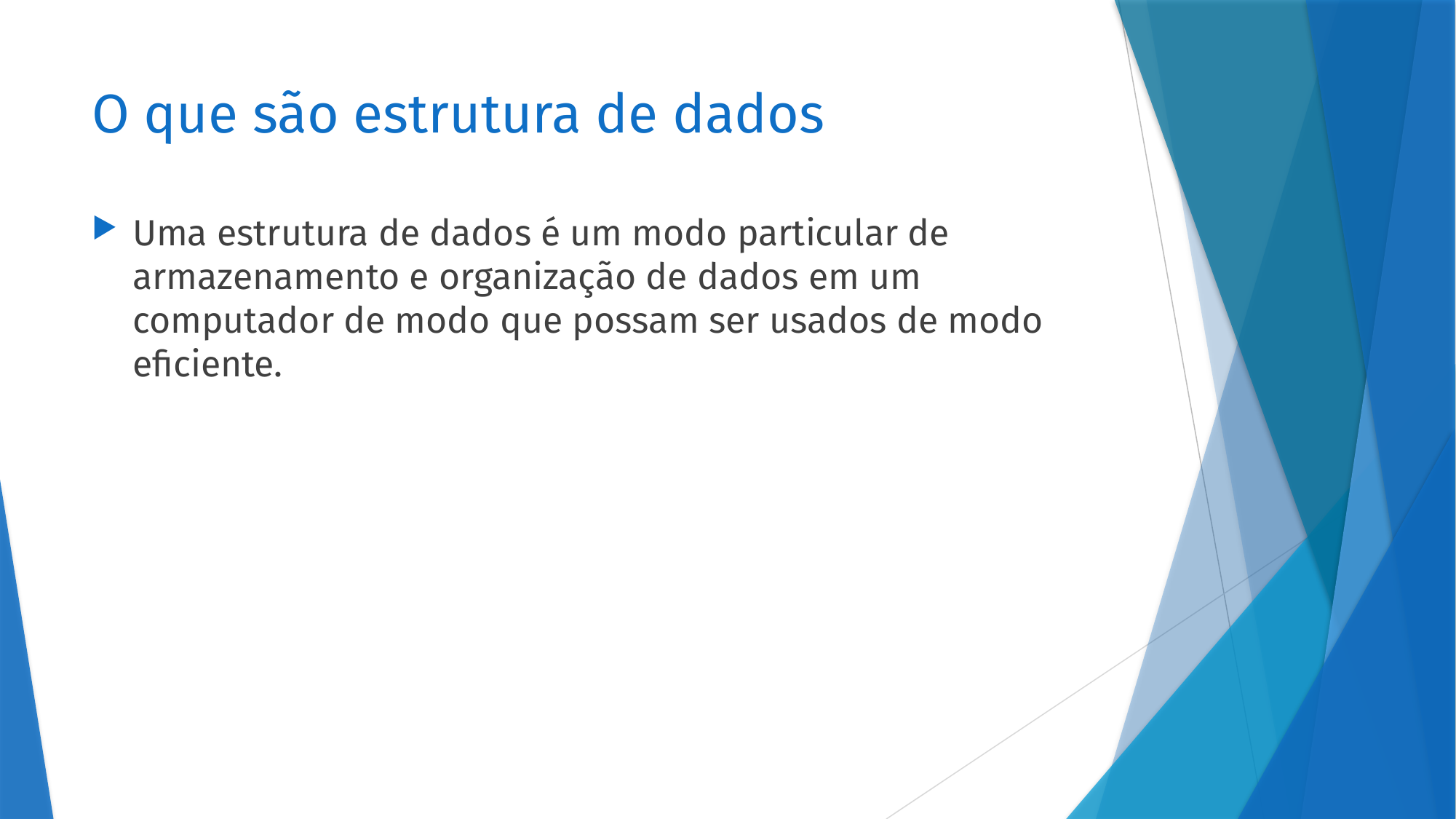

# O que são estrutura de dados
Uma estrutura de dados é um modo particular de armazenamento e organização de dados em um computador de modo que possam ser usados de modo eficiente.